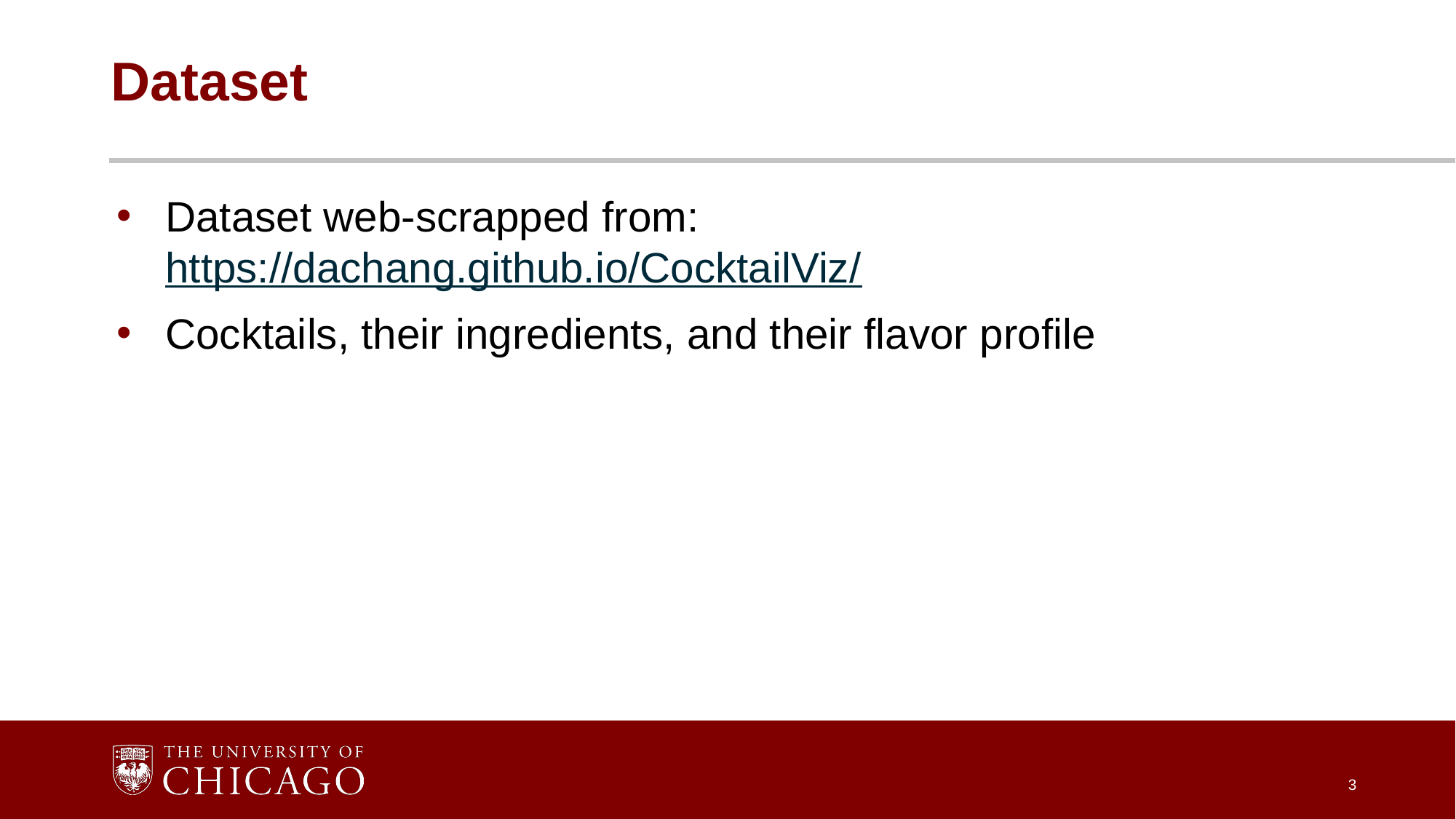

# Dataset
Dataset web-scrapped from: https://dachang.github.io/CocktailViz/
Cocktails, their ingredients, and their flavor profile
3